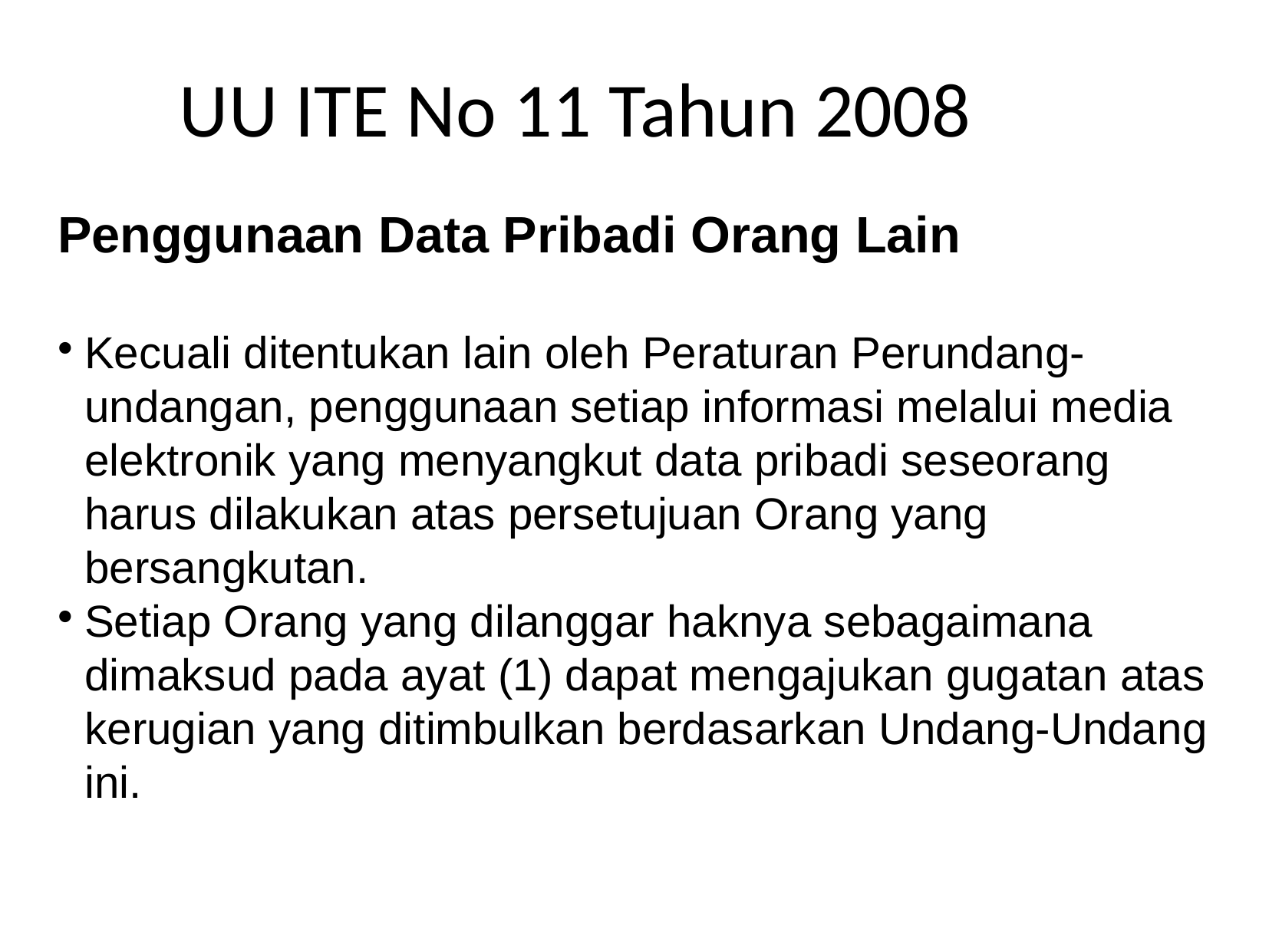

UU ITE No 11 Tahun 2008
Penggunaan Data Pribadi Orang Lain

Kecuali ditentukan lain oleh Peraturan Perundang-undangan, penggunaan setiap informasi melalui media elektronik yang menyangkut data pribadi seseorang harus dilakukan atas persetujuan Orang yang bersangkutan.
Setiap Orang yang dilanggar haknya sebagaimana dimaksud pada ayat (1) dapat mengajukan gugatan atas kerugian yang ditimbulkan berdasarkan Undang-Undang ini.